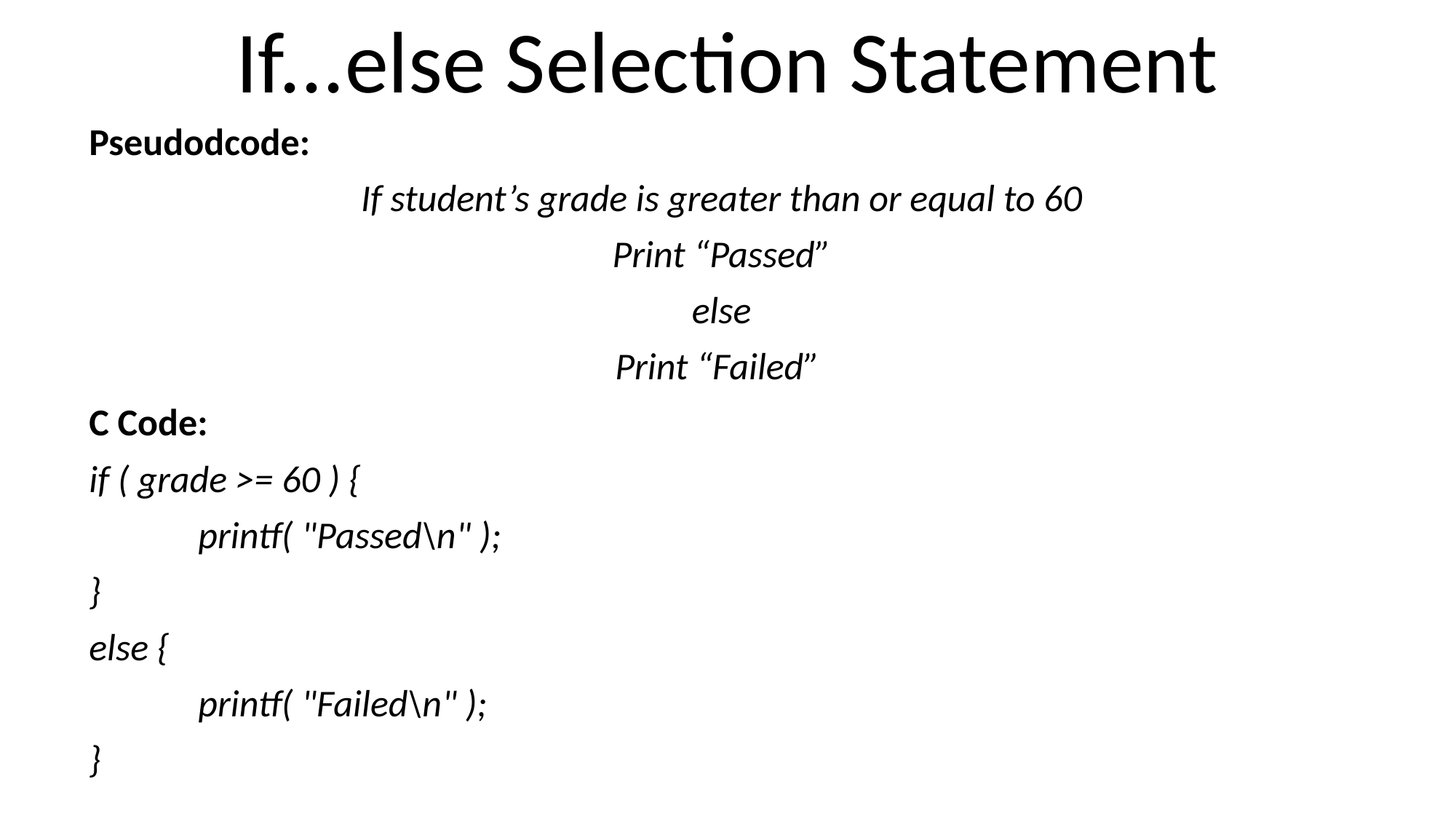

# If...else Selection Statement
Pseudodcode:
If student’s grade is greater than or equal to 60
Print “Passed”
else
Print “Failed”
C Code:
if ( grade >= 60 ) {
	printf( "Passed\n" );
}
else {
	printf( "Failed\n" );
}